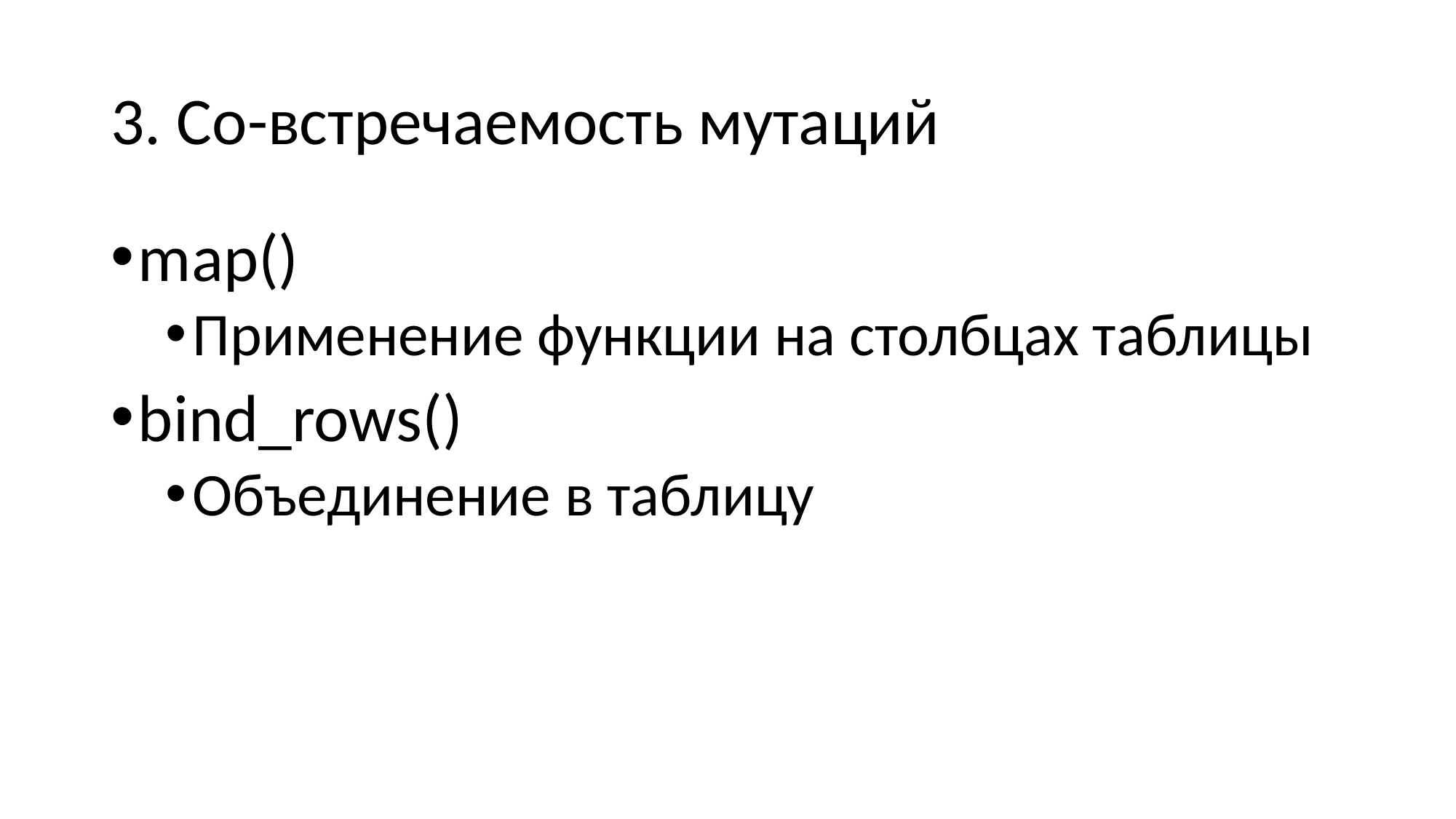

# 3. Со-встречаемость мутаций
map()
Применение функции на столбцах таблицы
bind_rows()
Объединение в таблицу